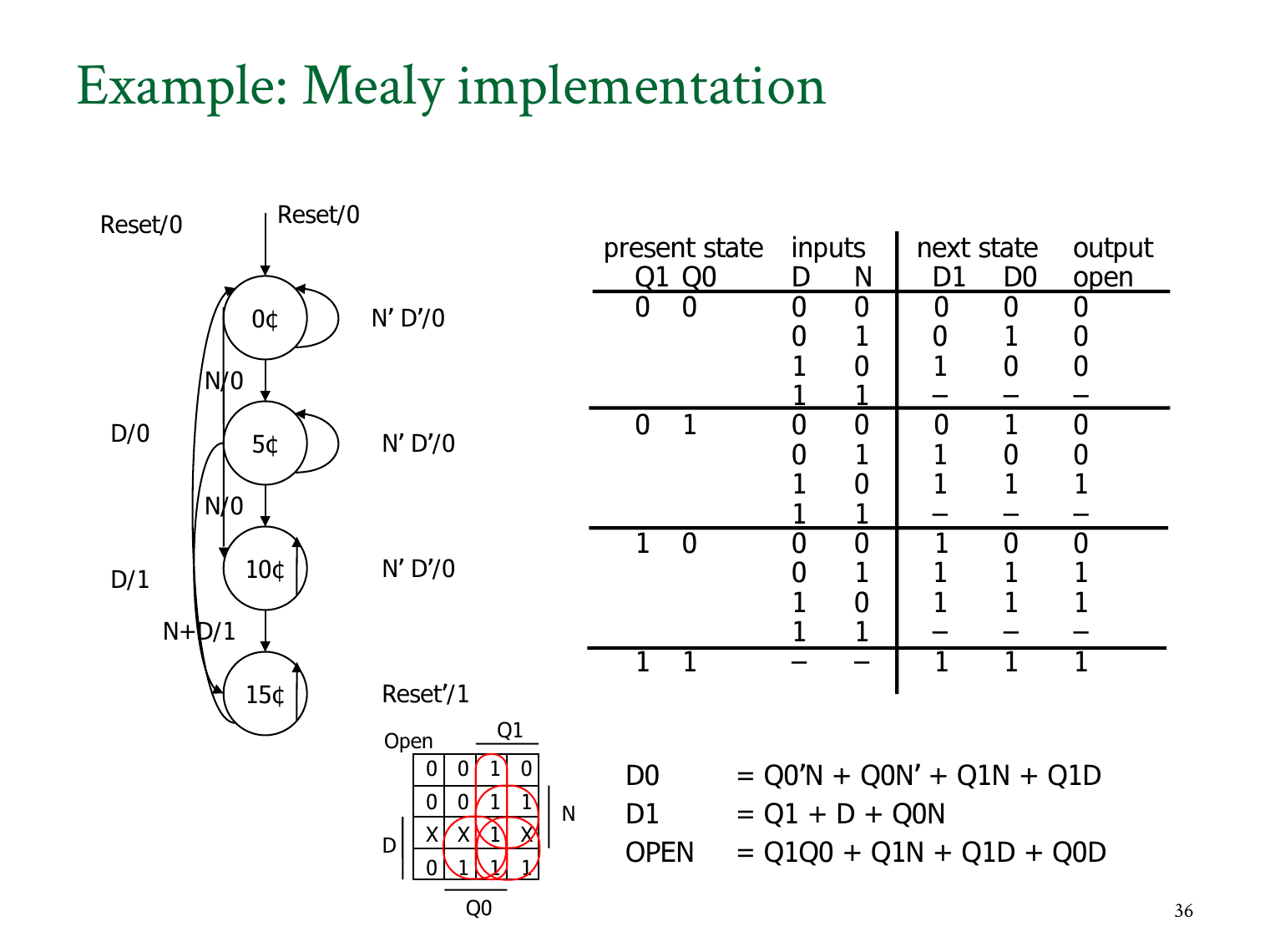

# Example: Mealy implementation
Reset/0
Reset/0
0¢
N’ D’/0
N/0
5¢
D/0
N’ D’/0
N/0
10¢
N’ D’/0
D/1
N+D/1
15¢
Reset’/1
present state	inputs	next state	output
	Q1	Q0	D	N		D1	D0	open
  	0	0	0	0	  0	0	0
			0	1		0	1	0
			1	0		1	0	0
			1	1		–	–	–
  	0	1	0	0	  0	1	0
			0	1		1	0	0
			1	0		1	1	1
			1	1		–	–	–
  	1	0	0	0	  1	0	0
			0	1		1	1	1
			1	0		1	1	1
			1	1		–	–	–
  	1	1	–	–	  1	1	1

Q1
Open
0	0	1	0
0	0	1	1
X	X	1	X
0	1	1	1

N

D

Q0

D0	= Q0’N + Q0N’ + Q1N + Q1D
D1	= Q1 + D + Q0N
OPEN	= Q1Q0 + Q1N + Q1D + Q0D
36